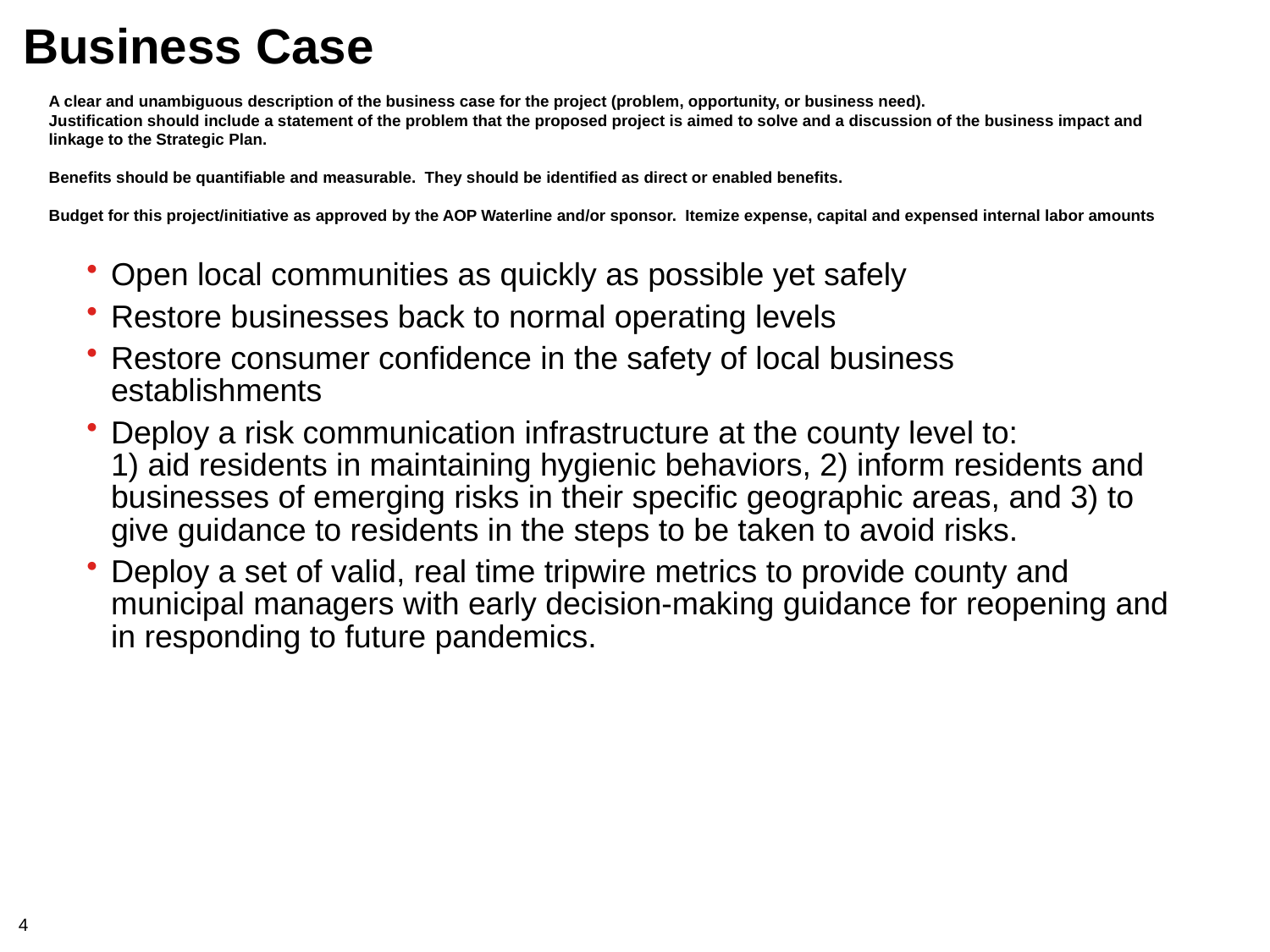

# Business Case
A clear and unambiguous description of the business case for the project (problem, opportunity, or business need).
Justification should include a statement of the problem that the proposed project is aimed to solve and a discussion of the business impact and linkage to the Strategic Plan.

Benefits should be quantifiable and measurable.  They should be identified as direct or enabled benefits.

Budget for this project/initiative as approved by the AOP Waterline and/or sponsor.  Itemize expense, capital and expensed internal labor amounts

Open local communities as quickly as possible yet safely
Restore businesses back to normal operating levels
Restore consumer confidence in the safety of local business establishments
Deploy a risk communication infrastructure at the county level to: 1) aid residents in maintaining hygienic behaviors, 2) inform residents and businesses of emerging risks in their specific geographic areas, and 3) to give guidance to residents in the steps to be taken to avoid risks.
Deploy a set of valid, real time tripwire metrics to provide county and municipal managers with early decision-making guidance for reopening and in responding to future pandemics.